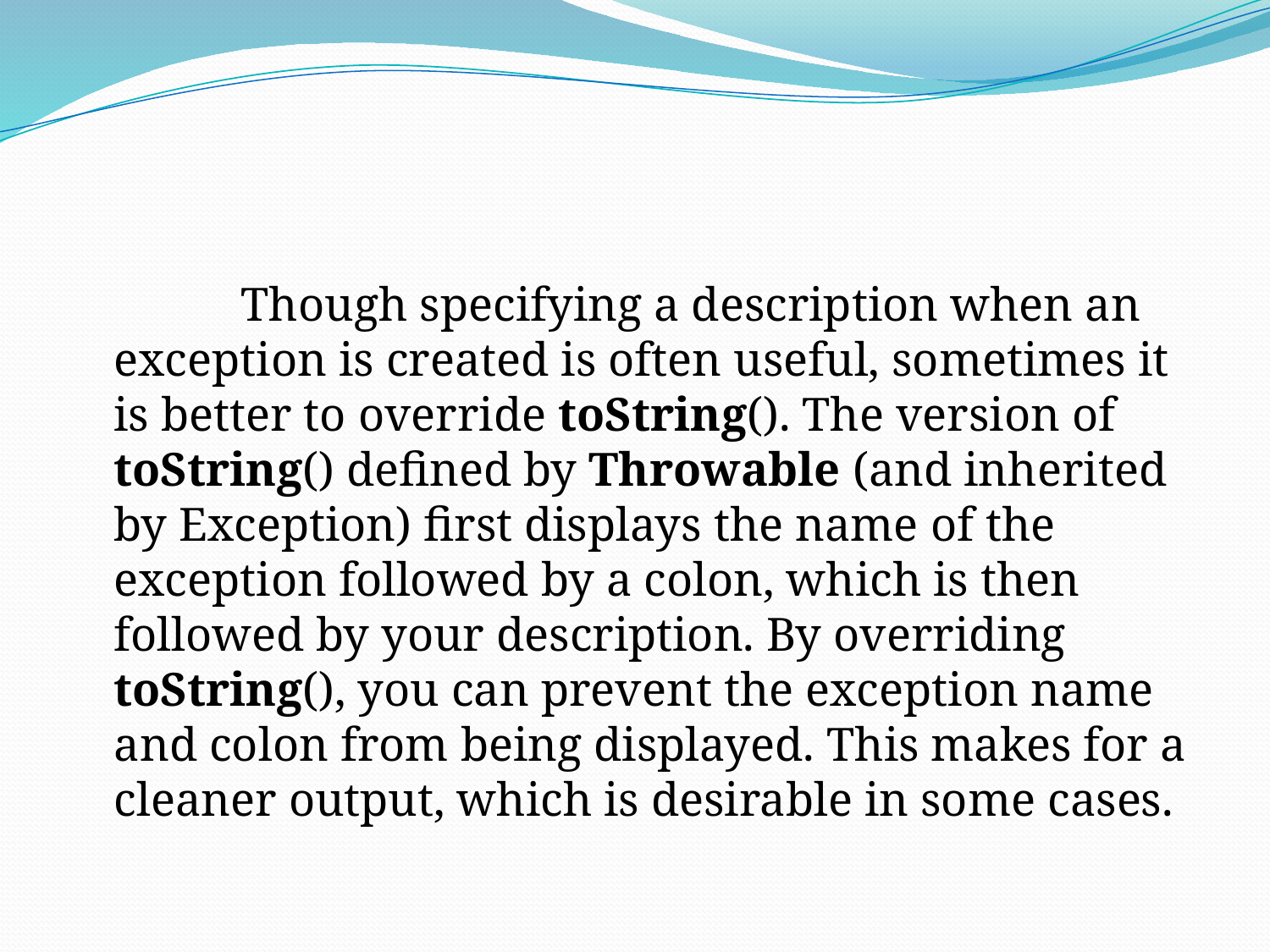

#
		Though specifying a description when an exception is created is often useful, sometimes it is better to override toString(). The version of toString() defined by Throwable (and inherited by Exception) first displays the name of the exception followed by a colon, which is then followed by your description. By overriding toString(), you can prevent the exception name and colon from being displayed. This makes for a cleaner output, which is desirable in some cases.